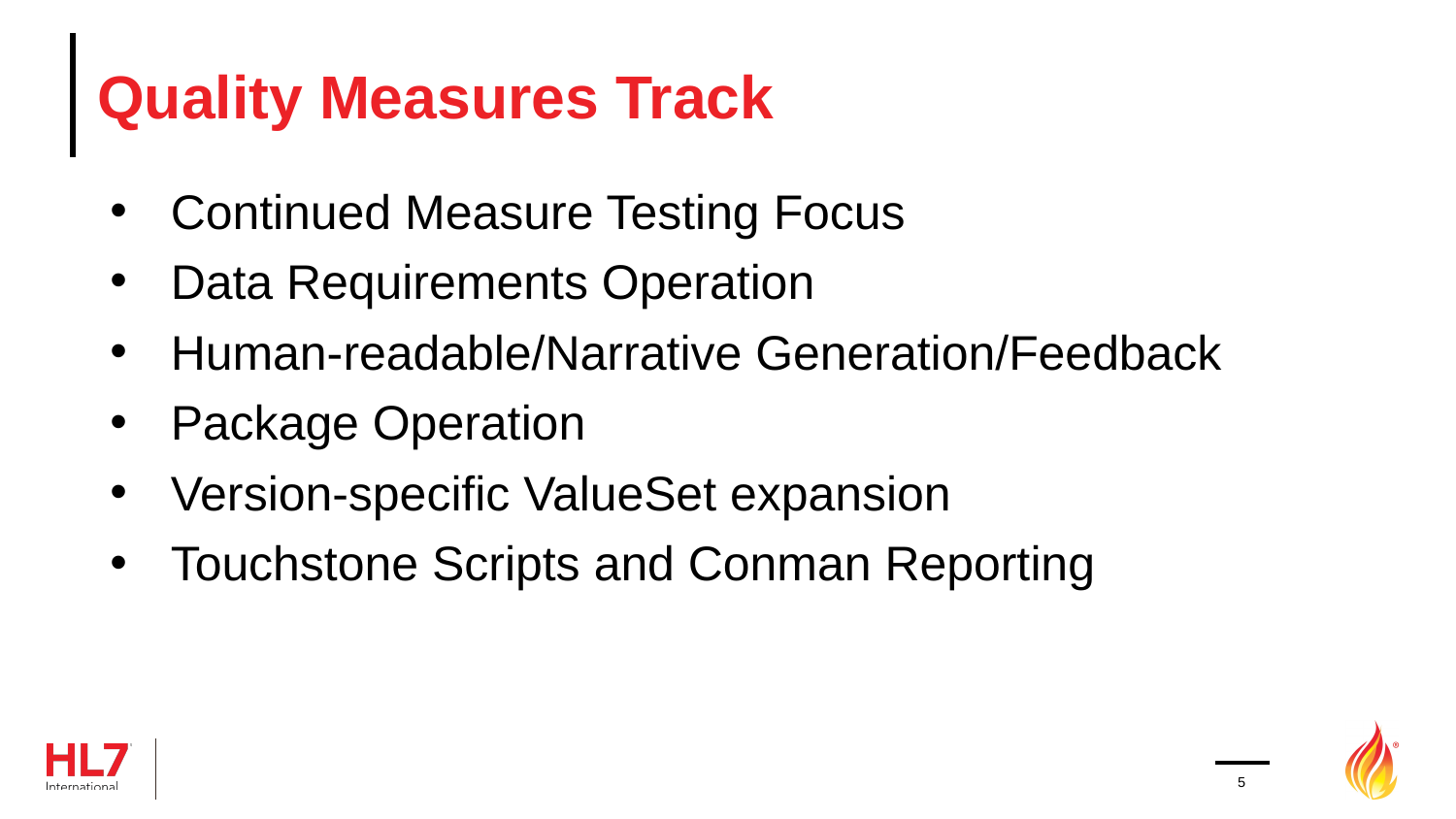

# Quality Measures Track
Continued Measure Testing Focus
Data Requirements Operation
Human-readable/Narrative Generation/Feedback
Package Operation
Version-specific ValueSet expansion
Touchstone Scripts and Conman Reporting
5